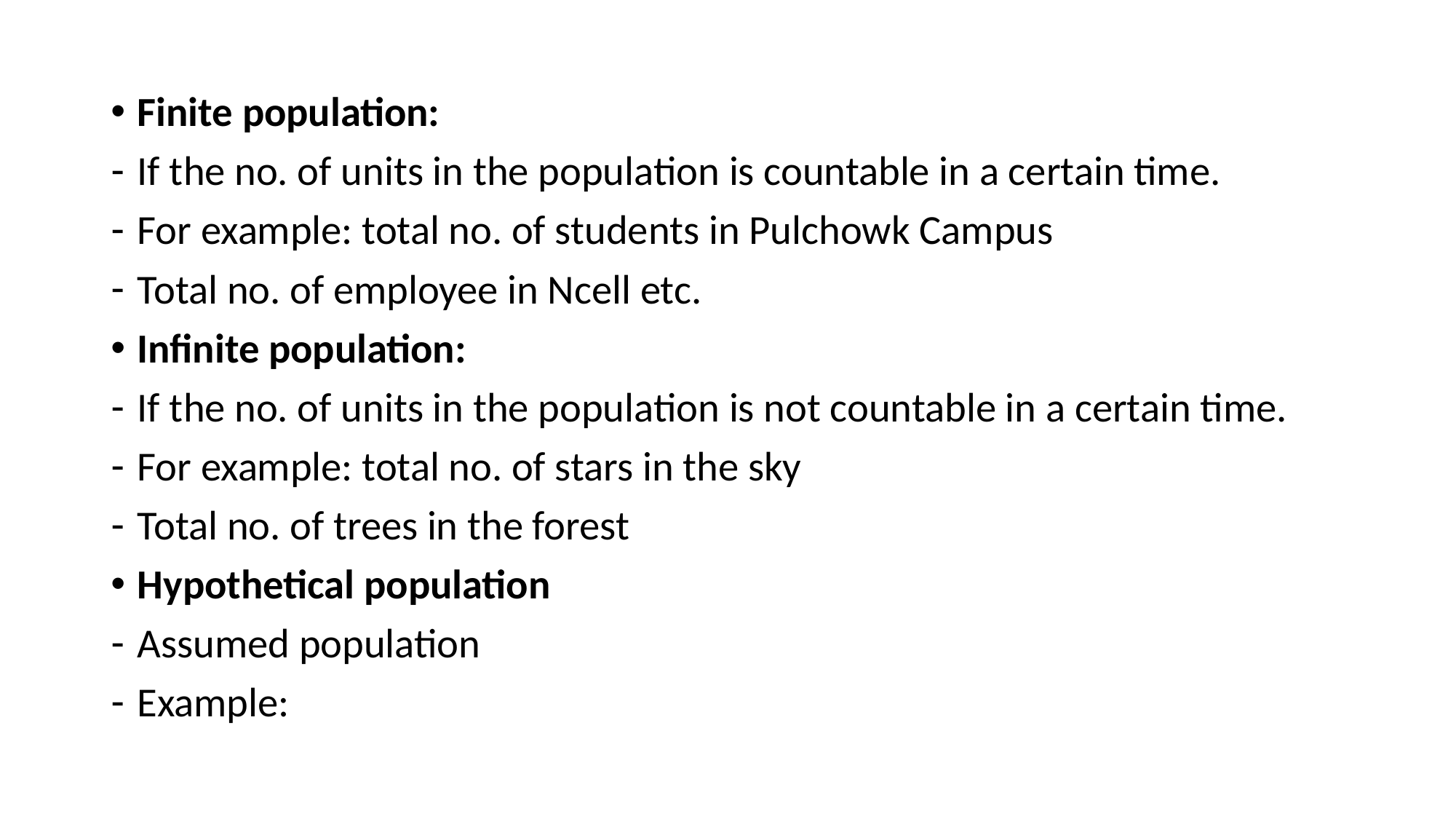

Finite population:
If the no. of units in the population is countable in a certain time.
For example: total no. of students in Pulchowk Campus
Total no. of employee in Ncell etc.
Infinite population:
If the no. of units in the population is not countable in a certain time.
For example: total no. of stars in the sky
Total no. of trees in the forest
Hypothetical population
Assumed population
Example: